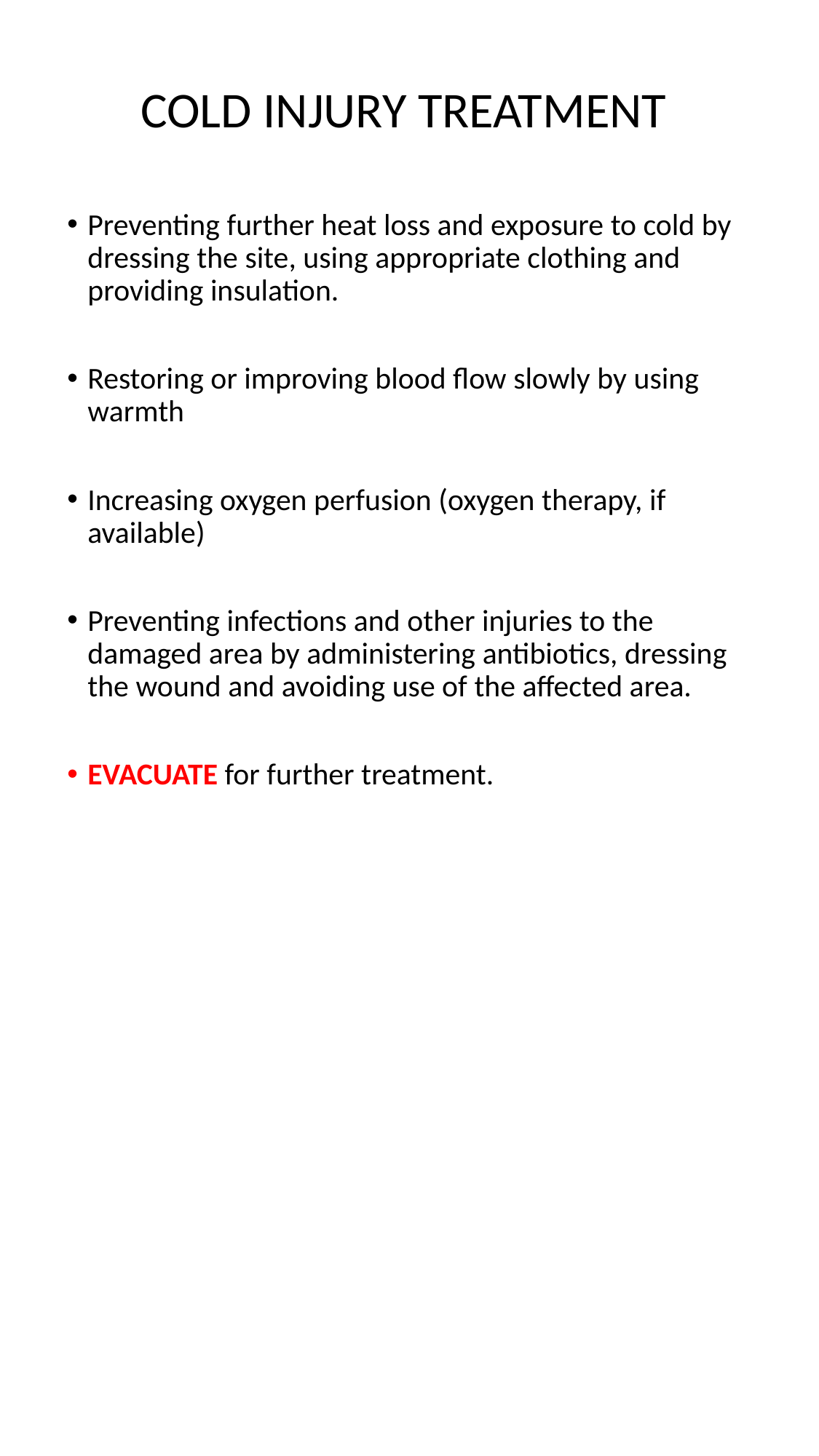

# COLD INJURY TREATMENT
Preventing further heat loss and exposure to cold by dressing the site, using appropriate clothing and providing insulation.

Restoring or improving blood flow slowly by using warmth

Increasing oxygen perfusion (oxygen therapy, if available)

Preventing infections and other injuries to the damaged area by administering antibiotics, dressing the wound and avoiding use of the affected area.

EVACUATE for further treatment.